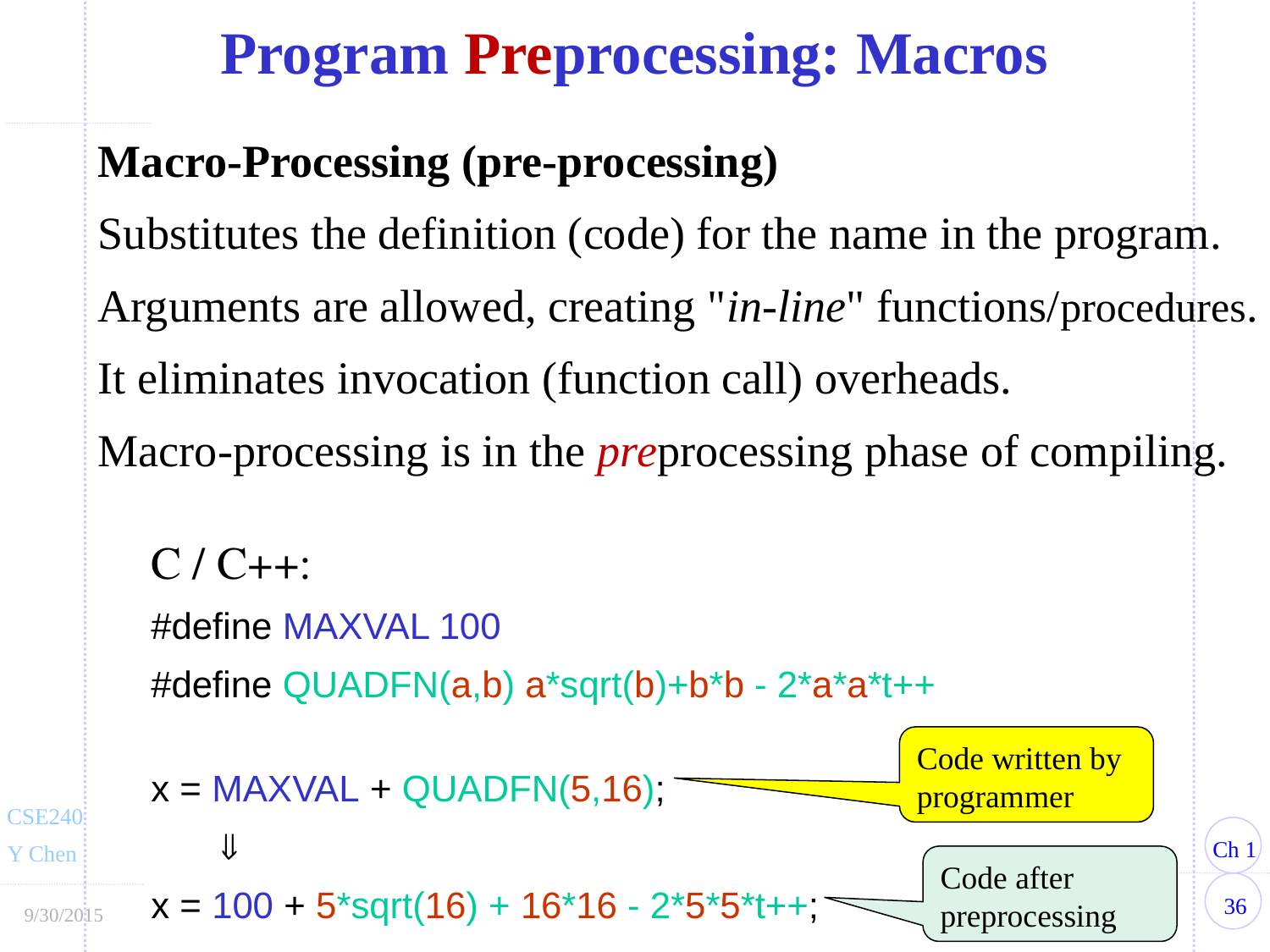

Program Preprocessing: Macros
Macro-Processing (pre-processing)
Substitutes the definition (code) for the name in the program.
Arguments are allowed, creating "in-line" functions/procedures.
It eliminates invocation (function call) overheads.
Macro-processing is in the preprocessing phase of compiling.
C / C++:
#define MAXVAL 100
#define QUADFN(a,b) a*sqrt(b)+b*b - 2*a*a*t++
Code written by programmer
x = MAXVAL + QUADFN(5,16);
	⇓
x = 100 + 5*sqrt(16) + 16*16 - 2*5*5*t++;
Code after preprocessing